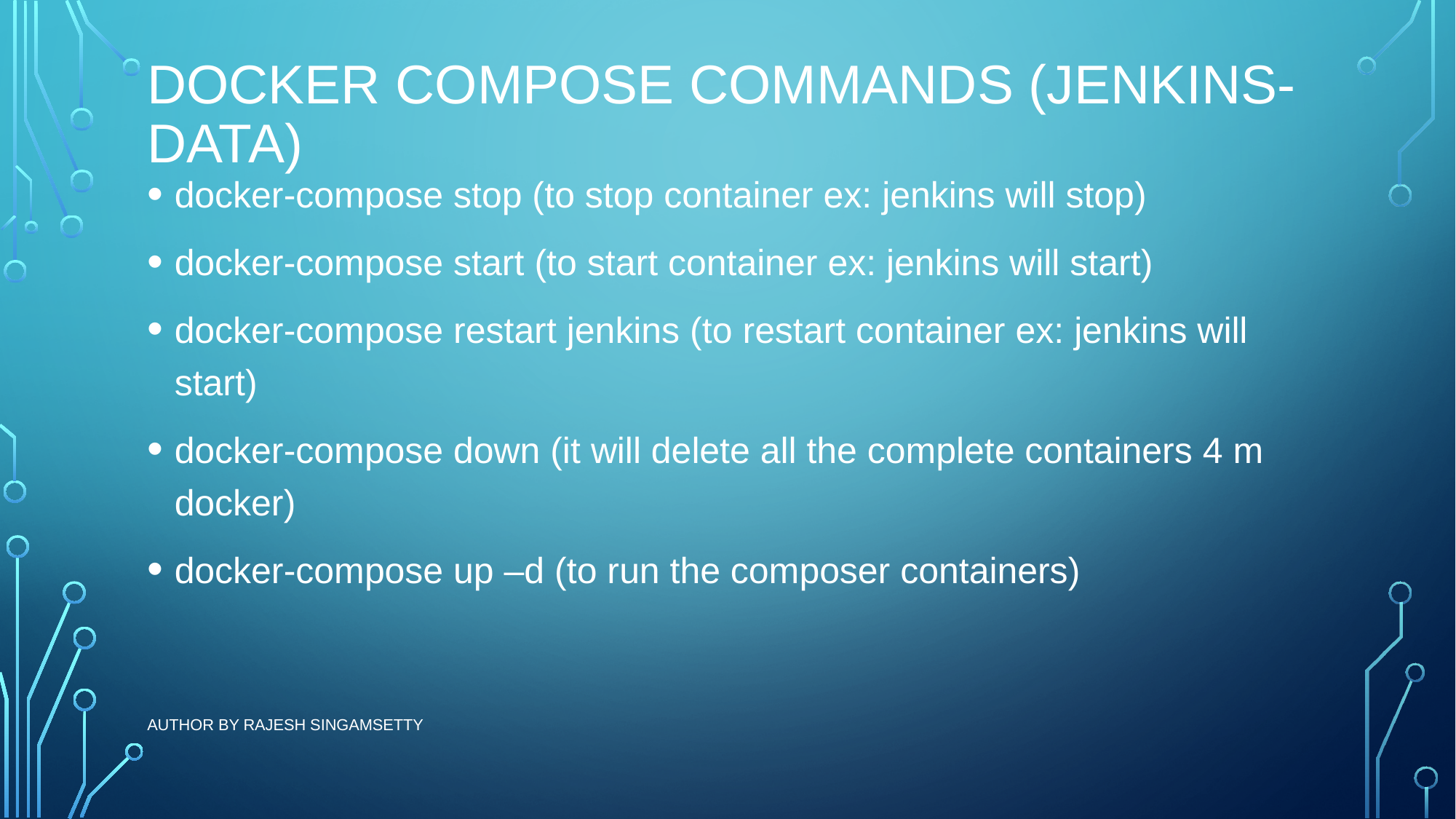

# Docker Compose commands (jenkins-data)
docker-compose stop (to stop container ex: jenkins will stop)
docker-compose start (to start container ex: jenkins will start)
docker-compose restart jenkins (to restart container ex: jenkins will start)
docker-compose down (it will delete all the complete containers 4 m docker)
docker-compose up –d (to run the composer containers)

Author By Rajesh Singamsetty